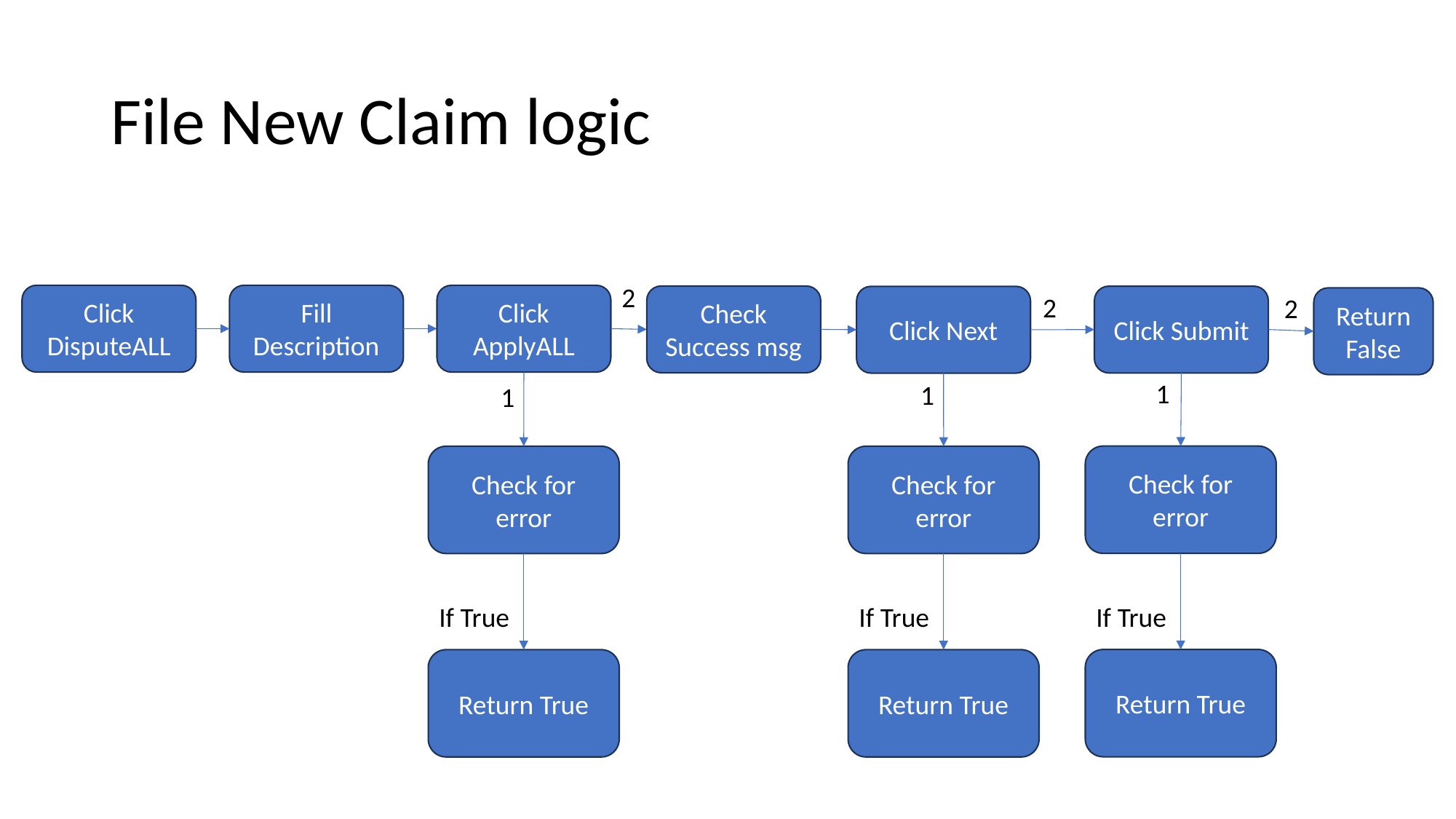

# File New Claim logic
2
Click DisputeALL
Fill Description
Click ApplyALL
2
Check Success msg
Click Submit
2
Click Next
Return False
1
1
1
Check for error
Check for error
Check for error
If True
If True
If True
Return True
Return True
Return True